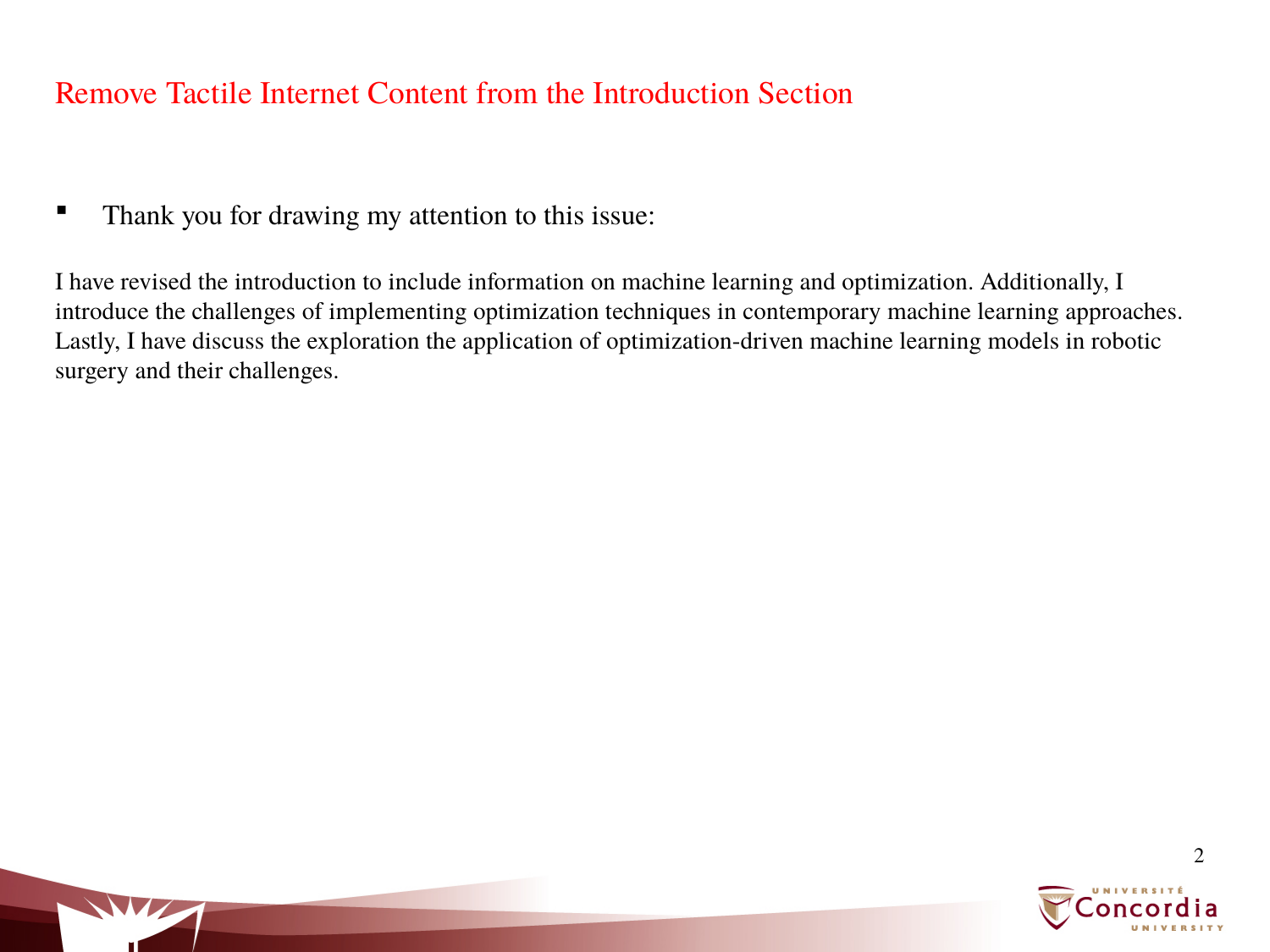

# Remove Tactile Internet Content from the Introduction Section
Thank you for drawing my attention to this issue:

I have revised the introduction to include information on machine learning and optimization. Additionally, I introduce the challenges of implementing optimization techniques in contemporary machine learning approaches. Lastly, I have discuss the exploration the application of optimization-driven machine learning models in robotic surgery and their challenges.
2